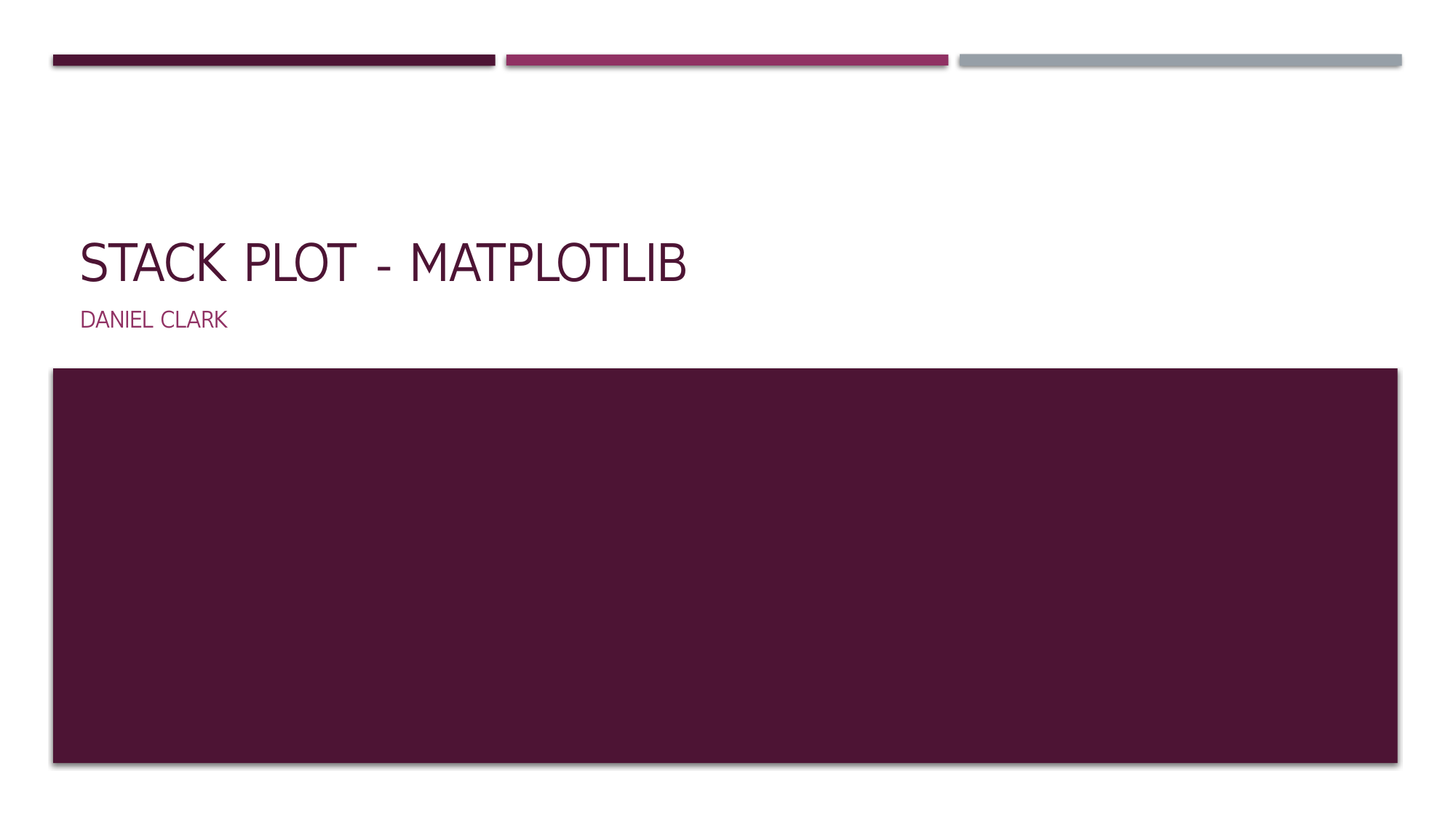

# Stack Plot - Matplotlib
Daniel Clark